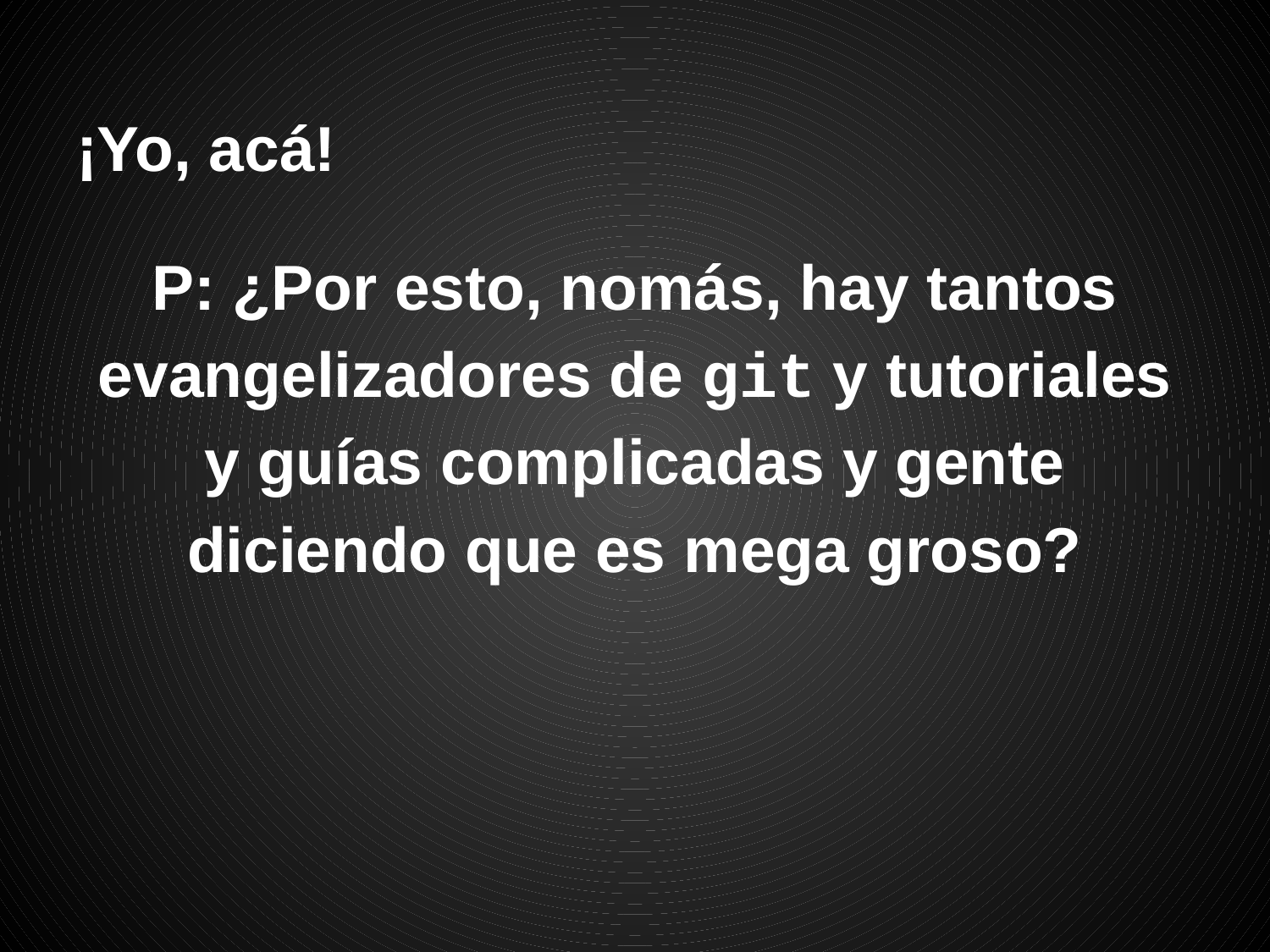

# ¡Yo, acá!
P: ¿Por esto, nomás, hay tantos evangelizadores de git y tutoriales y guías complicadas y gente diciendo que es mega groso?